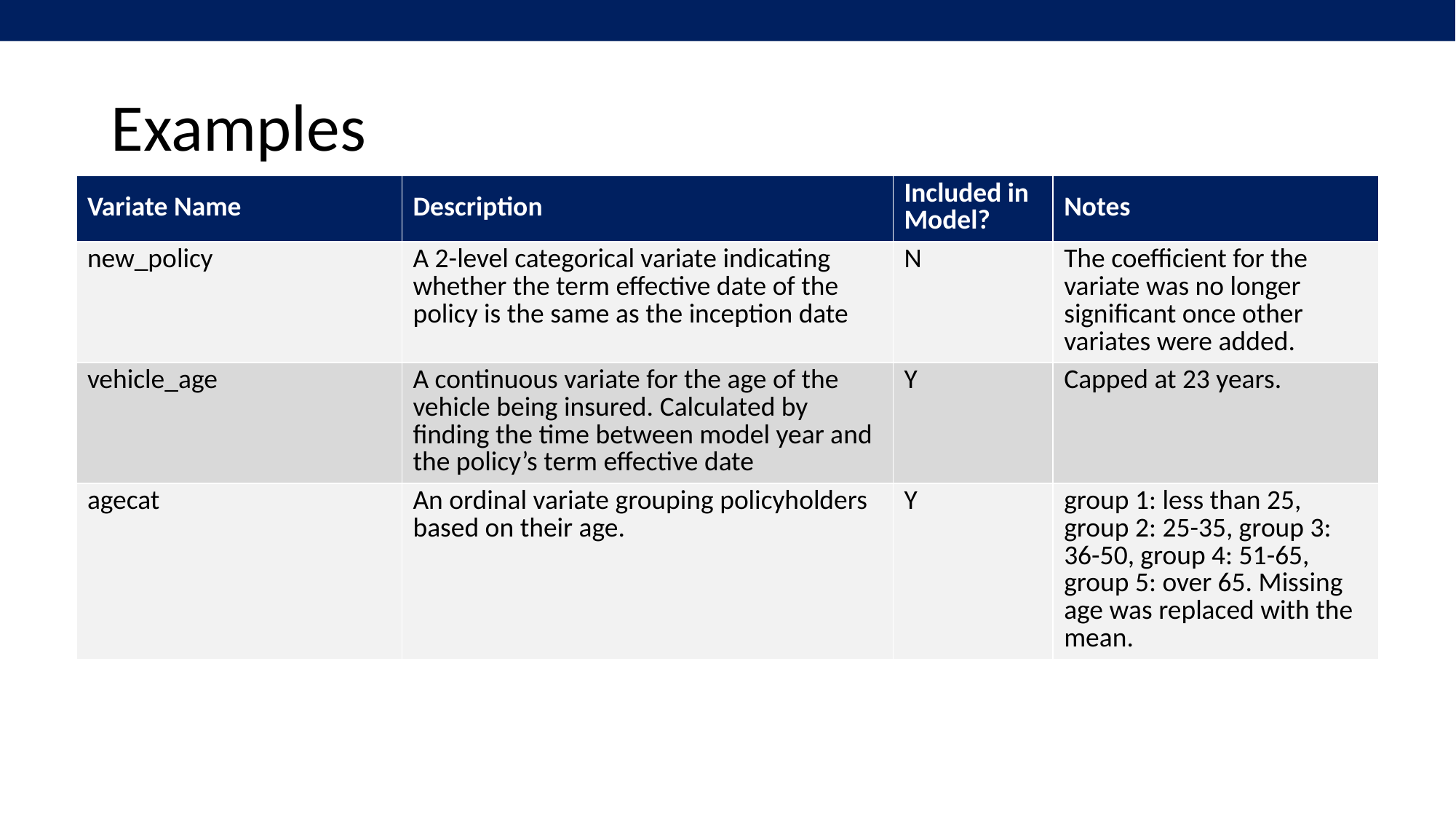

# Examples
| Variate Name | Description | Included in Model? | Notes |
| --- | --- | --- | --- |
| new\_policy | A 2-level categorical variate indicating whether the term effective date of the policy is the same as the inception date | N | The coefficient for the variate was no longer significant once other variates were added. |
| vehicle\_age | A continuous variate for the age of the vehicle being insured. Calculated by finding the time between model year and the policy’s term effective date | Y | Capped at 23 years. |
| agecat | An ordinal variate grouping policyholders based on their age. | Y | group 1: less than 25, group 2: 25-35, group 3: 36-50, group 4: 51-65, group 5: over 65. Missing age was replaced with the mean. |